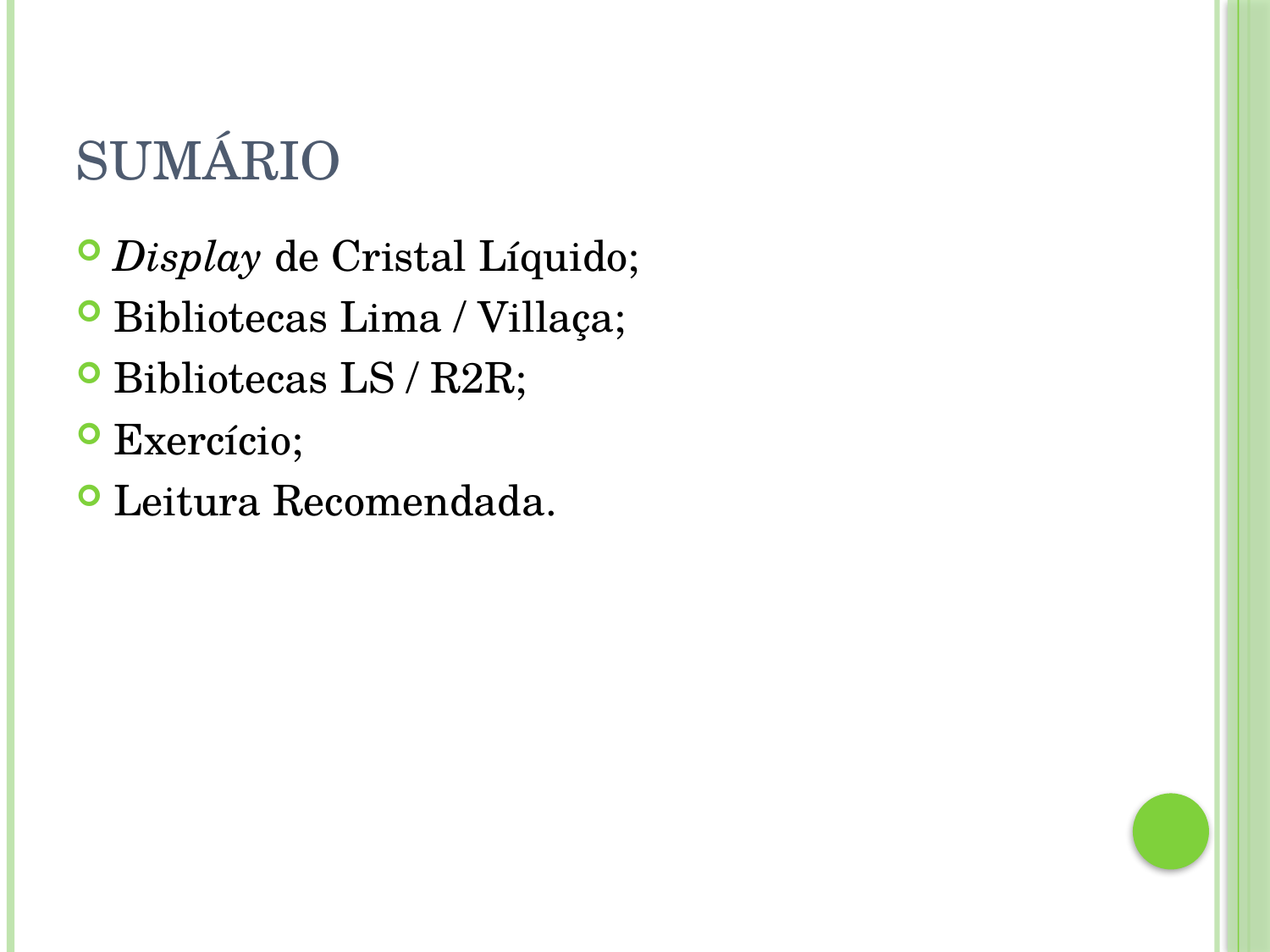

# Sumário
Display de Cristal Líquido;
Bibliotecas Lima / Villaça;
Bibliotecas LS / R2R;
Exercício;
Leitura Recomendada.